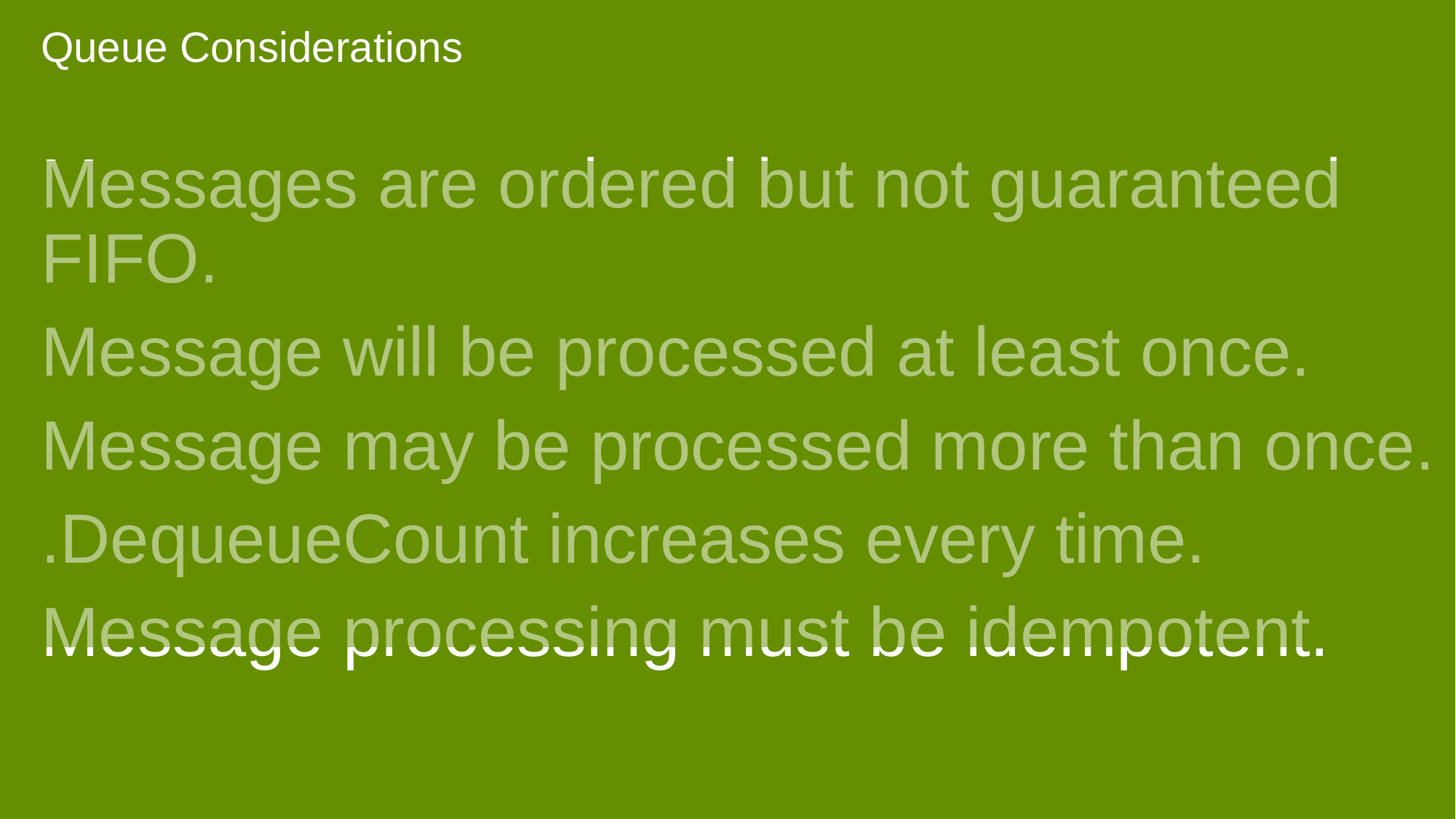

Messages are ordered but not guaranteed FIFO.
Message will be processed at least once.
Message may be processed more than once.
.DequeueCount increases every time.
Message processing must be idempotent.
Queue Considerations